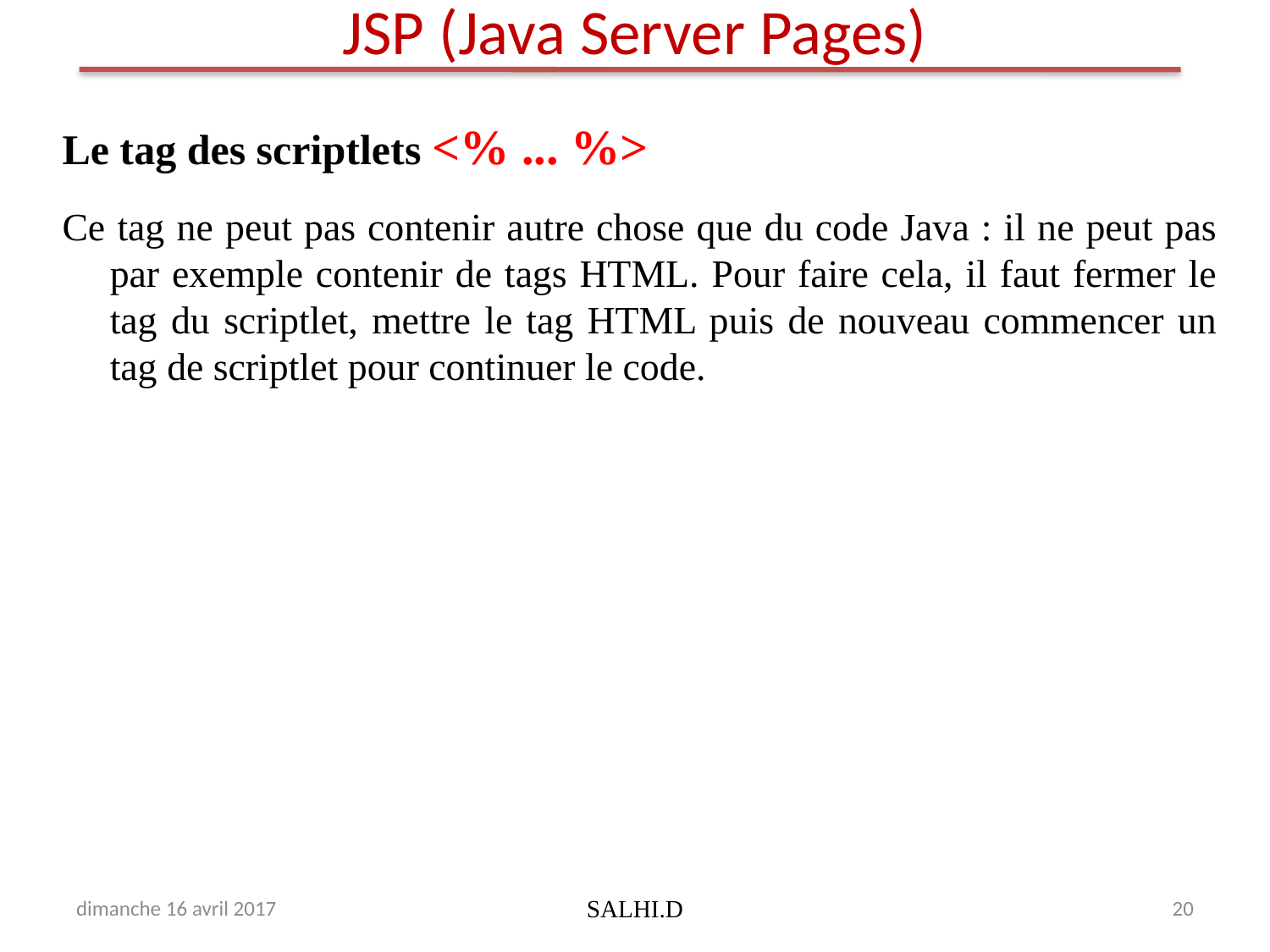

# JSP (Java Server Pages)
Le tag des scriptlets <% ... %>

Ce tag ne peut pas contenir autre chose que du code Java : il ne peut pas par exemple contenir de tags HTML. Pour faire cela, il faut fermer le tag du scriptlet, mettre le tag HTML puis de nouveau commencer un tag de scriptlet pour continuer le code.
dimanche 16 avril 2017
SALHI.D
20